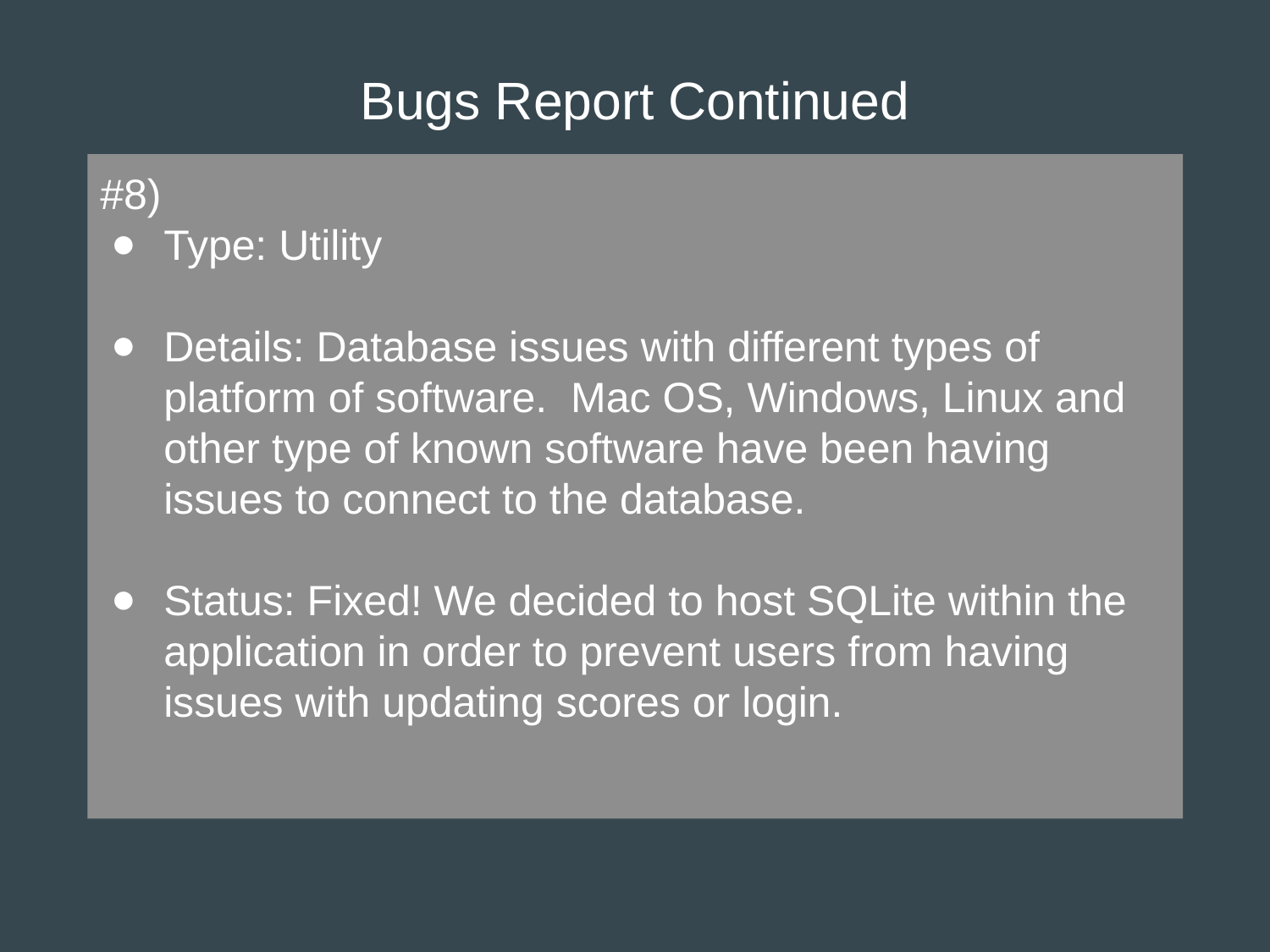

# Bugs Report Continued
#8)
Type: Utility

Details: Database issues with different types of platform of software.  Mac OS, Windows, Linux and other type of known software have been having issues to connect to the database.

Status: Fixed! We decided to host SQLite within the application in order to prevent users from having issues with updating scores or login.